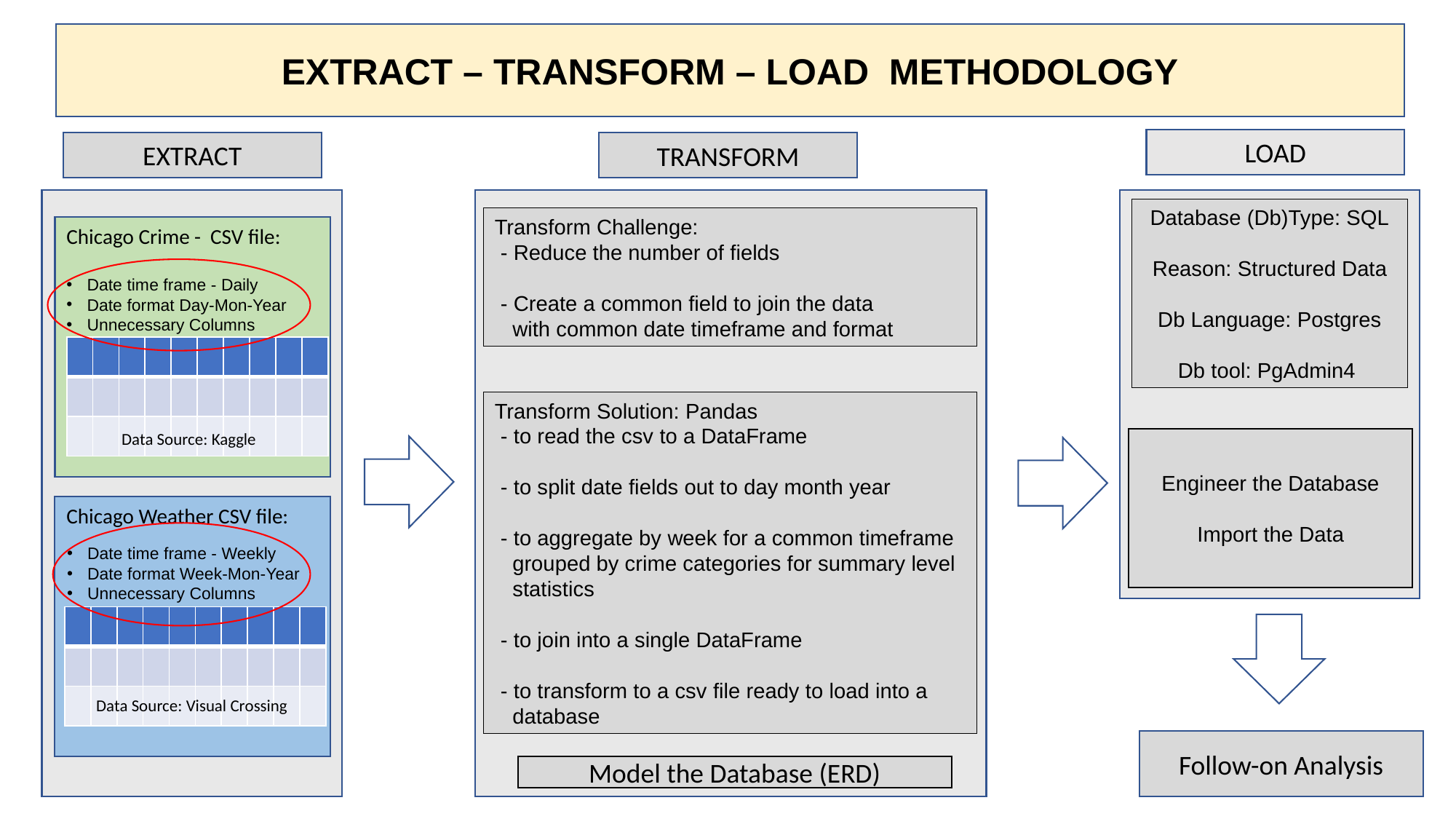

EXTRACT – TRANSFORM – LOAD  METHODOLOGY
LOAD
EXTRACT
TRANSFORM

Database (Db)Type: SQL

Reason: Structured Data

Db Language: Postgres

Db tool: PgAdmin4
Transform Challenge:
 - Reduce the number of fields

 - Create a common field to join the data
   with common date timeframe and format

Chicago Crime -  CSV file:

Date time frame - Daily
Date format Day-Mon-Year
Unnecessary Columns
|  |  |  |  |  |  |  |  |  |  |
| --- | --- | --- | --- | --- | --- | --- | --- | --- | --- |
|  |  |  |  |  |  |  |  |  |  |
|  |  |  |  |  |  |  |  |  |  |
Transform Solution: Pandas
 - to read the csv to a DataFrame

 - to split date fields out to day month year

 - to aggregate by week for a common timeframe
   grouped by crime categories for summary level
   statistics

 - to join into a single DataFrame

 - to transform to a csv file ready to load into a
   database
Data Source: Kaggle
Engineer the Database

Import the Data

Chicago Weather CSV file:

Date time frame - Weekly
Date format Week-Mon-Year
Unnecessary Columns
|  |  |  |  |  |  |  |  |  |  |
| --- | --- | --- | --- | --- | --- | --- | --- | --- | --- |
|  |  |  |  |  |  |  |  |  |  |
|  |  |  |  |  |  |  |  |  |  |

Data Source: Visual Crossing
Follow-on Analysis
Model the Database (ERD)